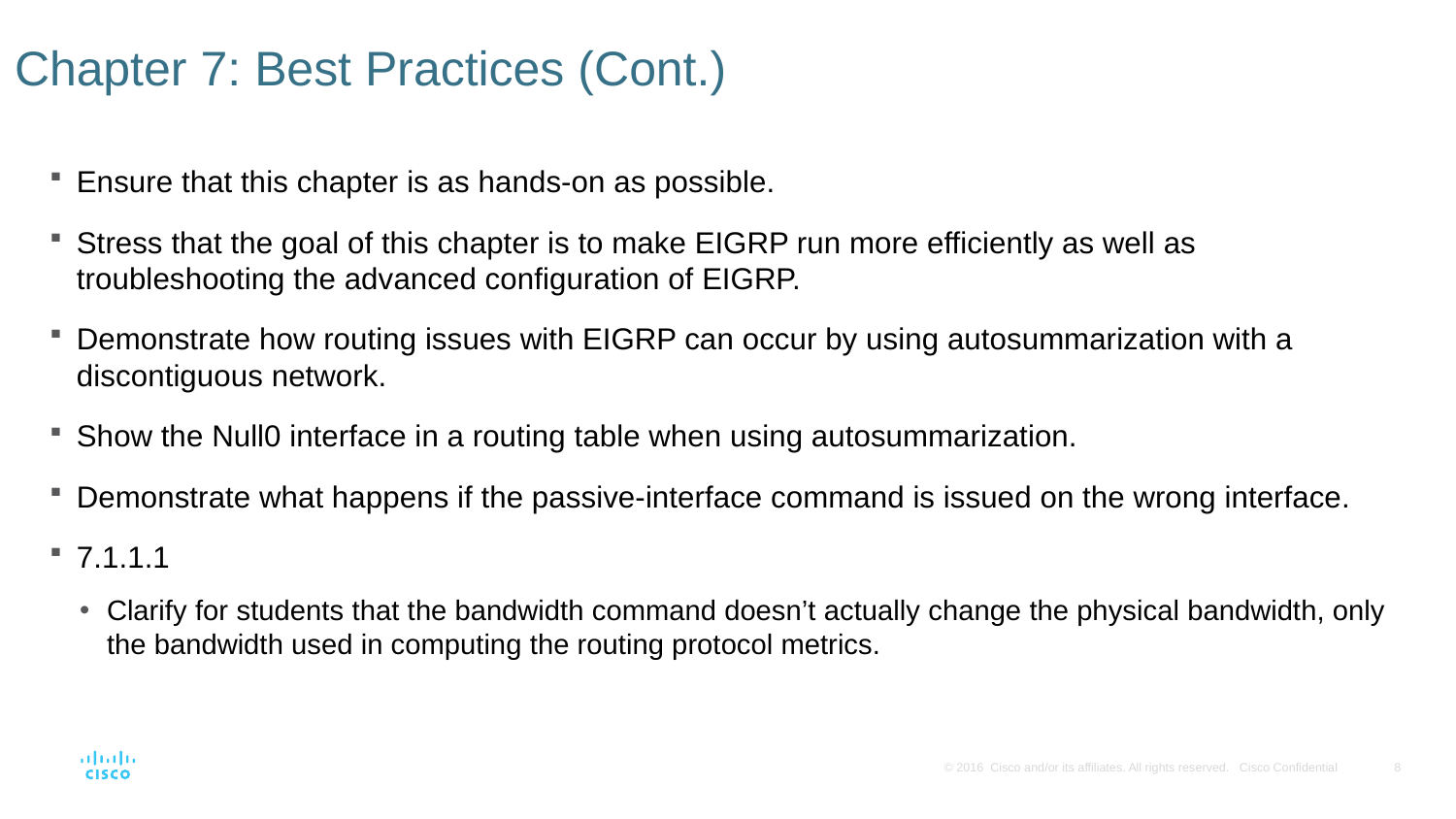

# Chapter 7: Best Practices (Cont.)
Ensure that this chapter is as hands-on as possible.
Stress that the goal of this chapter is to make EIGRP run more efficiently as well as troubleshooting the advanced configuration of EIGRP.
Demonstrate how routing issues with EIGRP can occur by using autosummarization with a discontiguous network.
Show the Null0 interface in a routing table when using autosummarization.
Demonstrate what happens if the passive-interface command is issued on the wrong interface.
7.1.1.1
Clarify for students that the bandwidth command doesn’t actually change the physical bandwidth, only the bandwidth used in computing the routing protocol metrics.